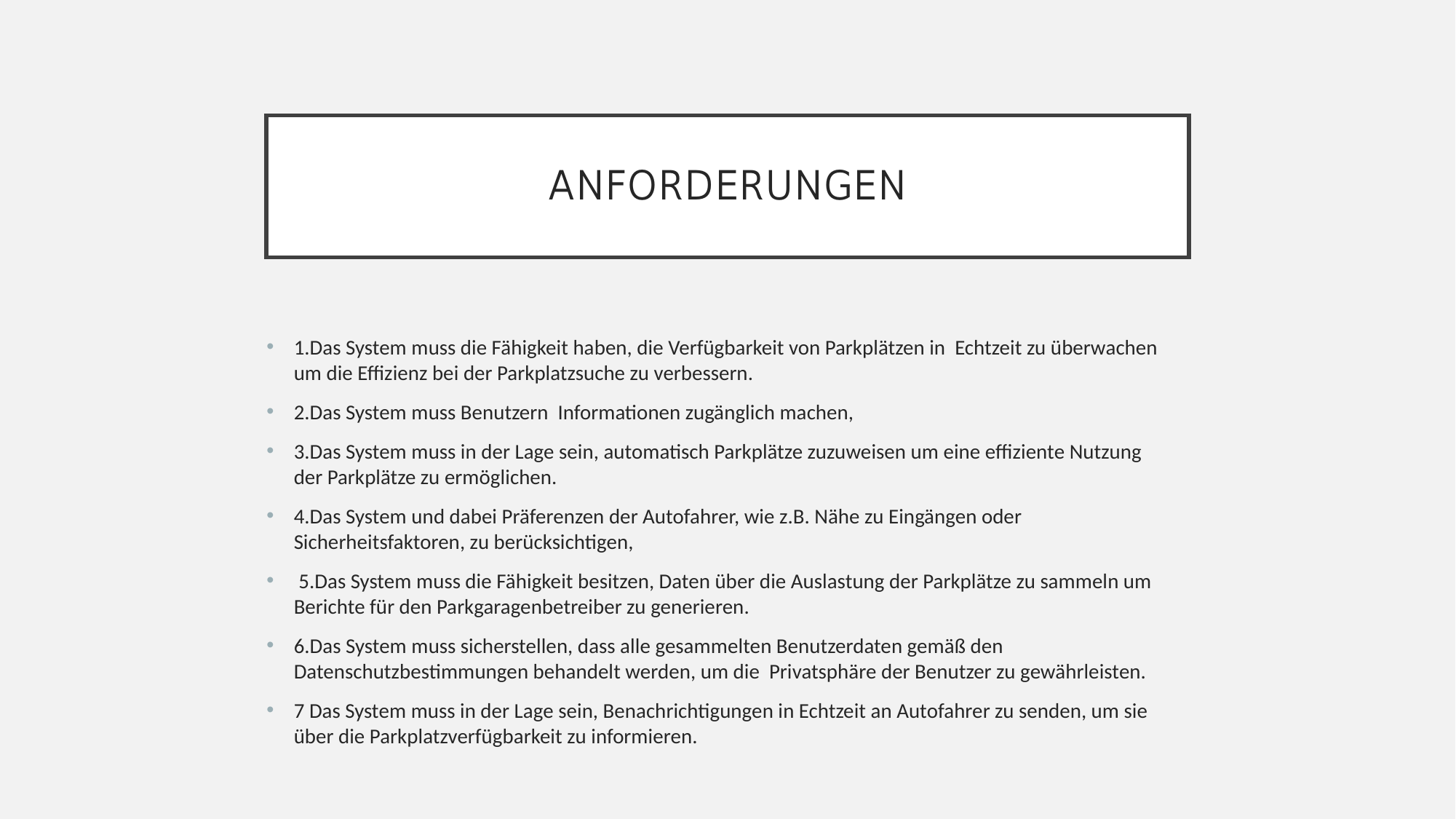

# Anforderungen

1.Das System muss die Fähigkeit haben, die Verfügbarkeit von Parkplätzen in  Echtzeit zu überwachen um die Effizienz bei der Parkplatzsuche zu verbessern.
2.Das System muss Benutzern  Informationen zugänglich machen,
3.Das System muss in der Lage sein, automatisch Parkplätze zuzuweisen um eine effiziente Nutzung  der Parkplätze zu ermöglichen.
4.Das System und dabei Präferenzen der Autofahrer, wie z.B. Nähe zu Eingängen oder Sicherheitsfaktoren, zu berücksichtigen,
 5.Das System muss die Fähigkeit besitzen, Daten über die Auslastung der Parkplätze zu sammeln um Berichte für den Parkgaragenbetreiber zu generieren.
6.Das System muss sicherstellen, dass alle gesammelten Benutzerdaten gemäß den Datenschutzbestimmungen behandelt werden, um die  Privatsphäre der Benutzer zu gewährleisten.
7 Das System muss in der Lage sein, Benachrichtigungen in Echtzeit an Autofahrer zu senden, um sie über die Parkplatzverfügbarkeit zu informieren.